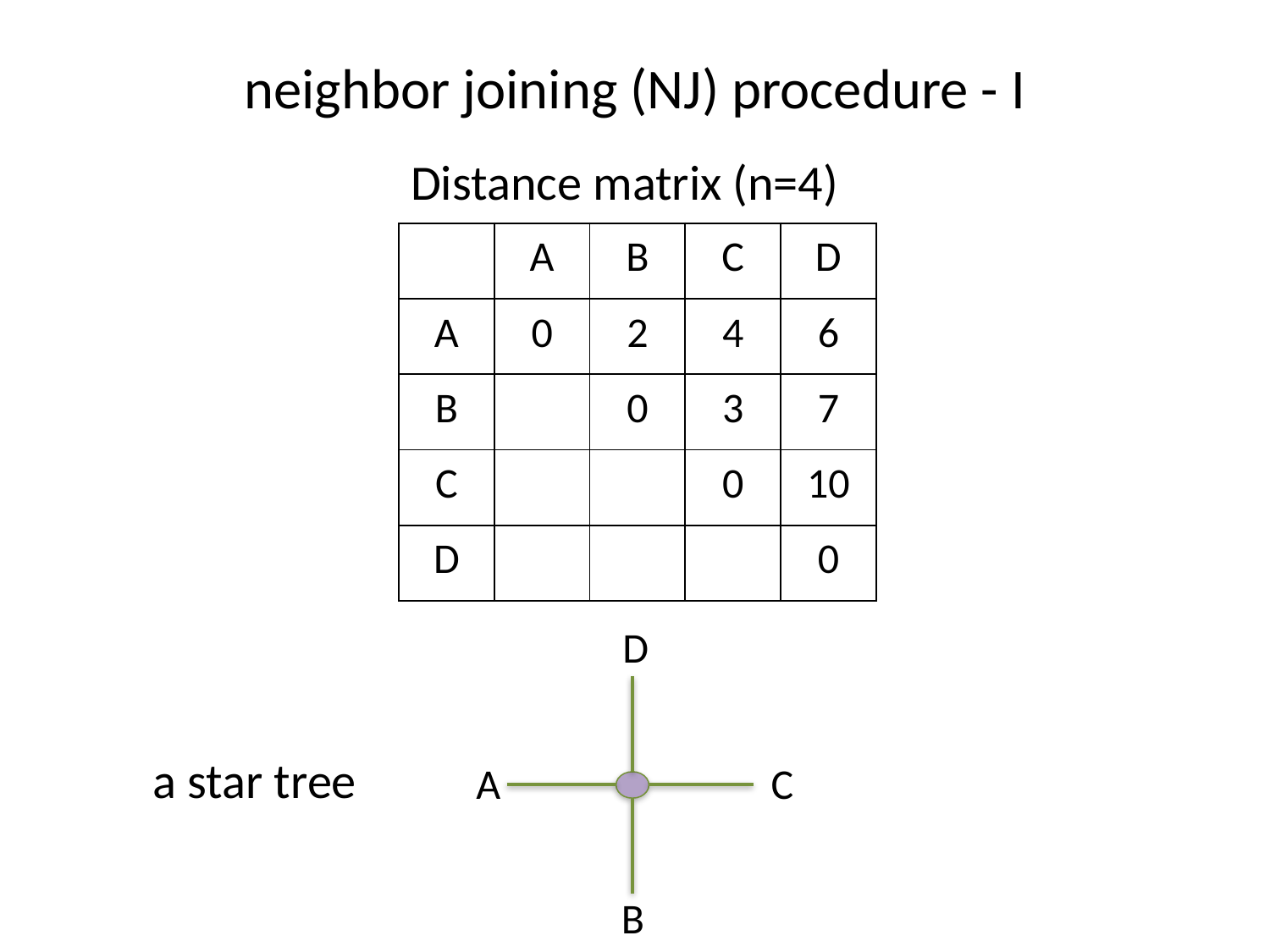

# neighbor joining (NJ) procedure - I
Distance matrix (n=4)
|  | A | B | C | D |
| --- | --- | --- | --- | --- |
| A | 0 | 2 | 4 | 6 |
| B |  | 0 | 3 | 7 |
| C |  |  | 0 | 10 |
| D |  |  |  | 0 |
D

A
C
B
a star tree